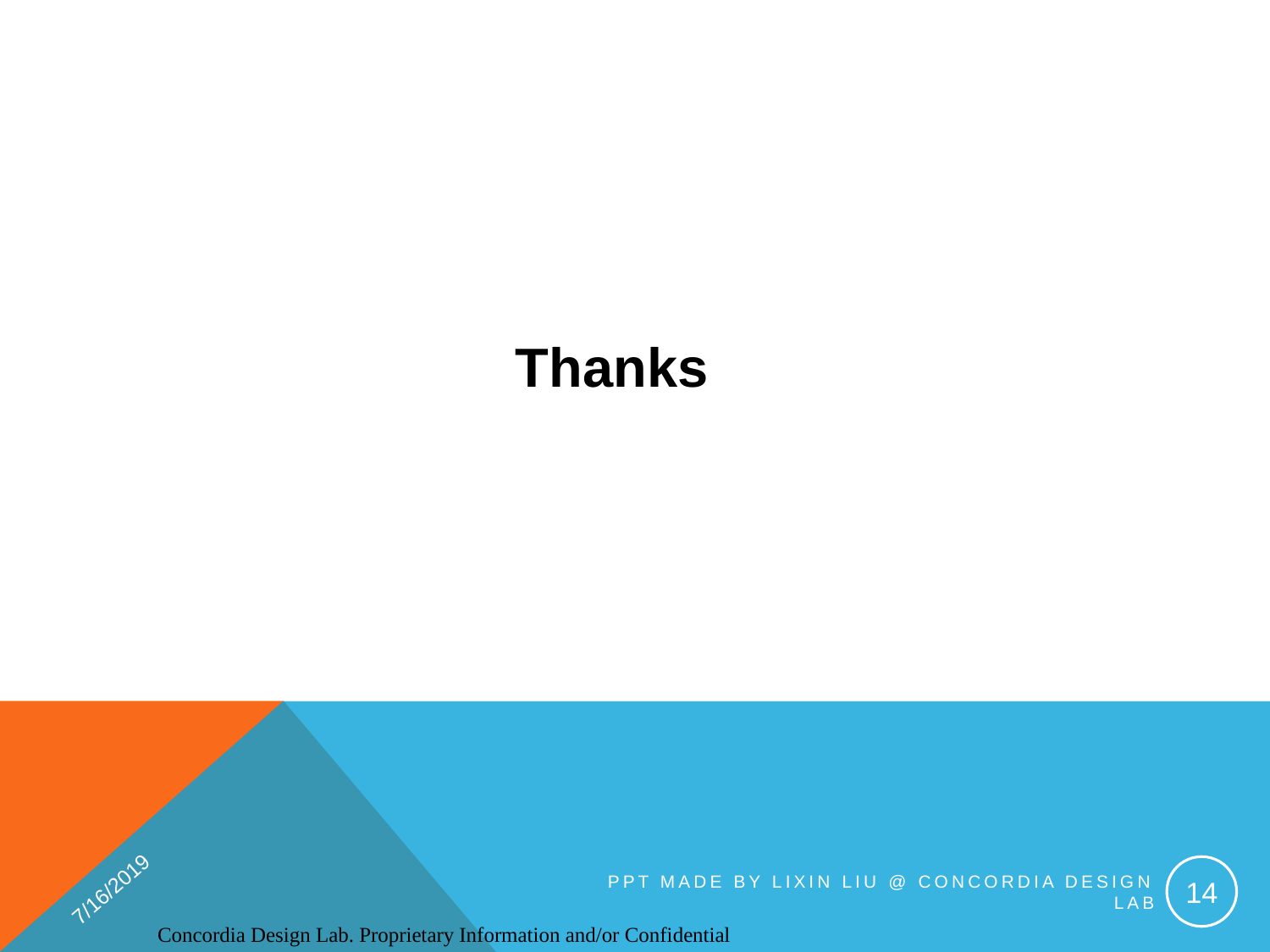

Thanks
7/16/2019
14
PPT Made By LIXIN LIU @ Concordia Design Lab
Concordia Design Lab. Proprietary Information and/or Confidential